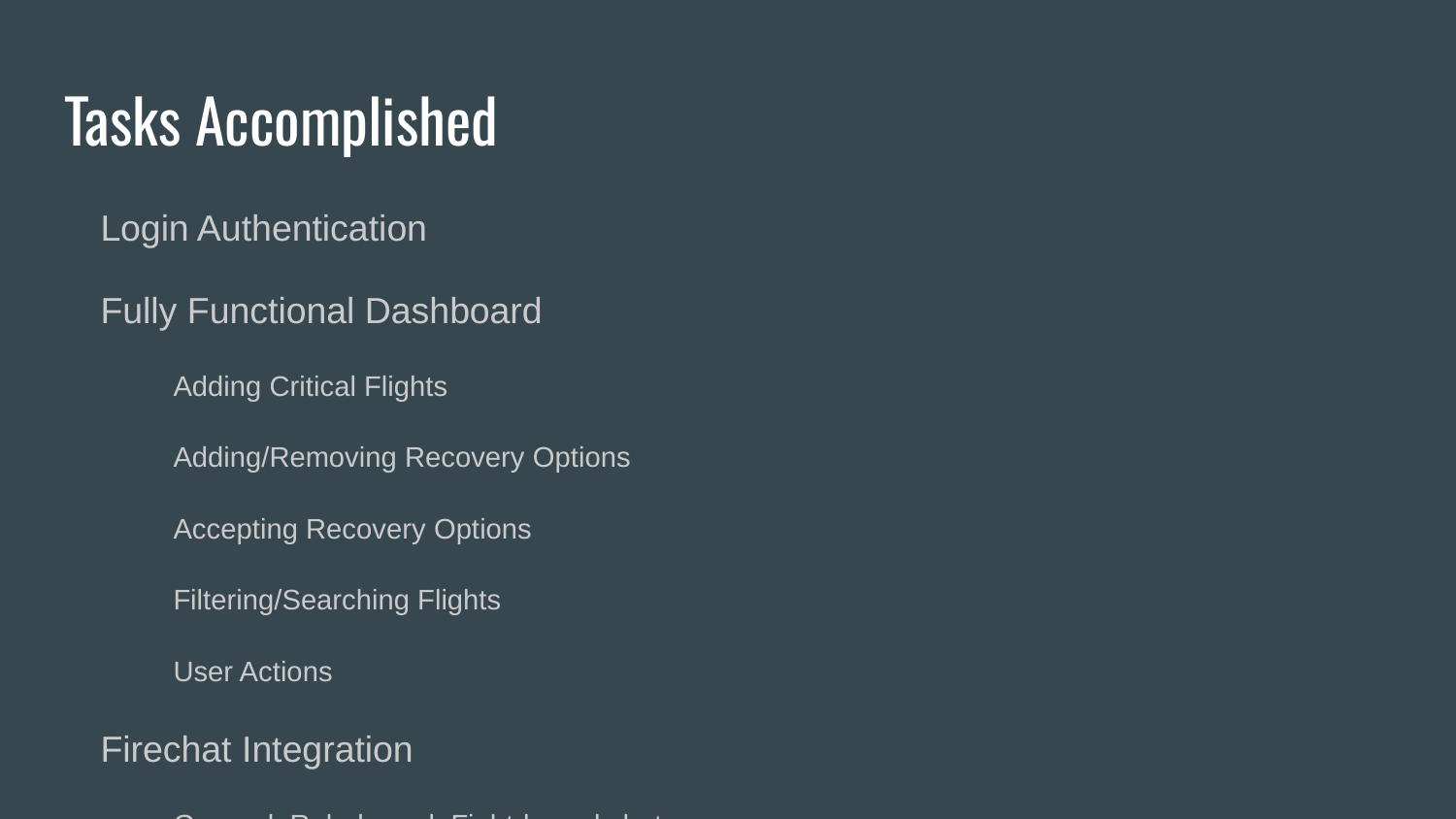

# Tasks Accomplished
Login Authentication
Fully Functional Dashboard
Adding Critical Flights
Adding/Removing Recovery Options
Accepting Recovery Options
Filtering/Searching Flights
User Actions
Firechat Integration
General, Role-based, Fight-based chats
Real Time updates through Action Cable utilities